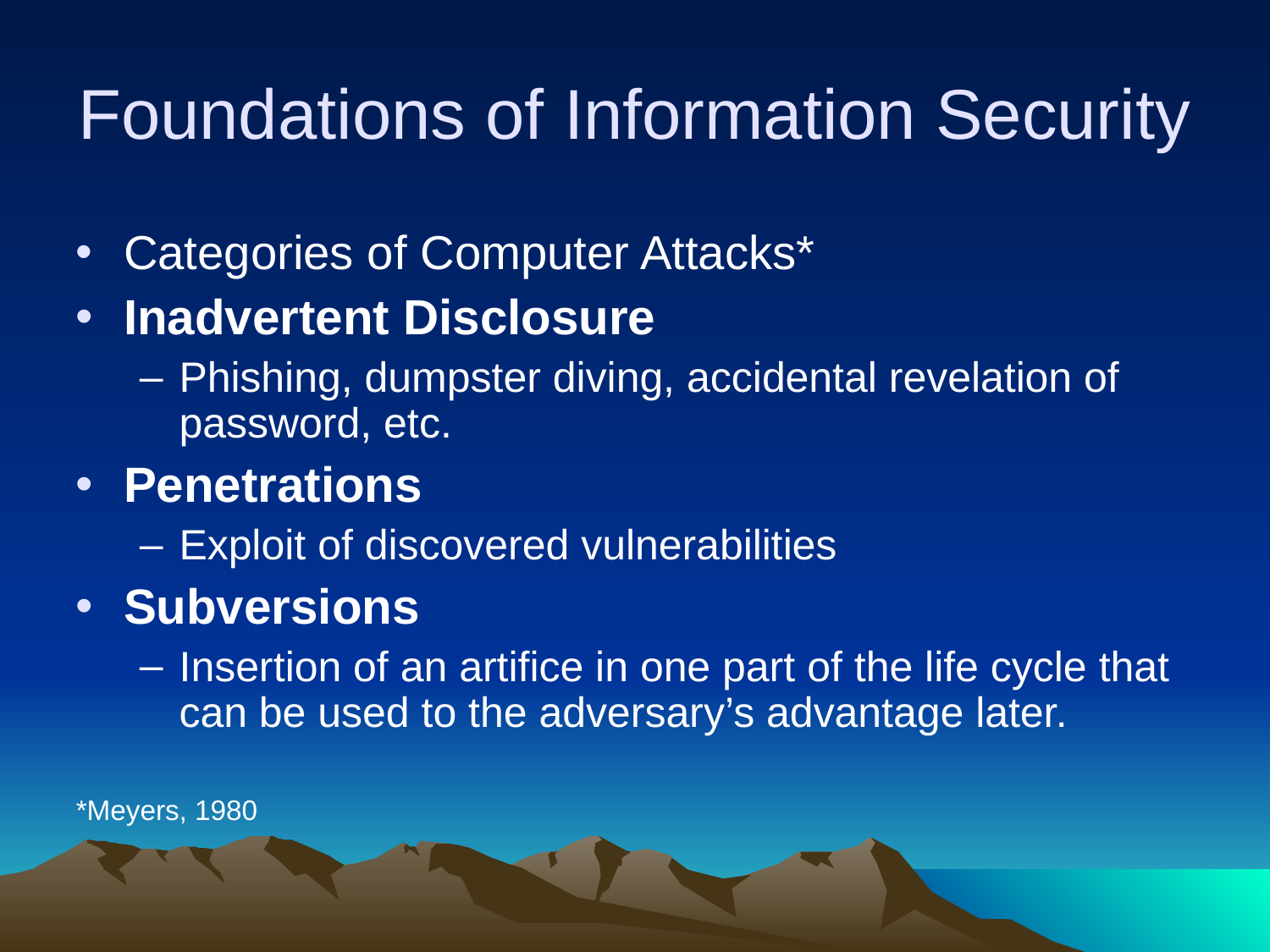

# Foundations of Information Security
Categories of Computer Attacks*
Inadvertent Disclosure
Phishing, dumpster diving, accidental revelation of password, etc.
Penetrations
Exploit of discovered vulnerabilities
Subversions
Insertion of an artifice in one part of the life cycle that can be used to the adversary’s advantage later.

*Meyers, 1980